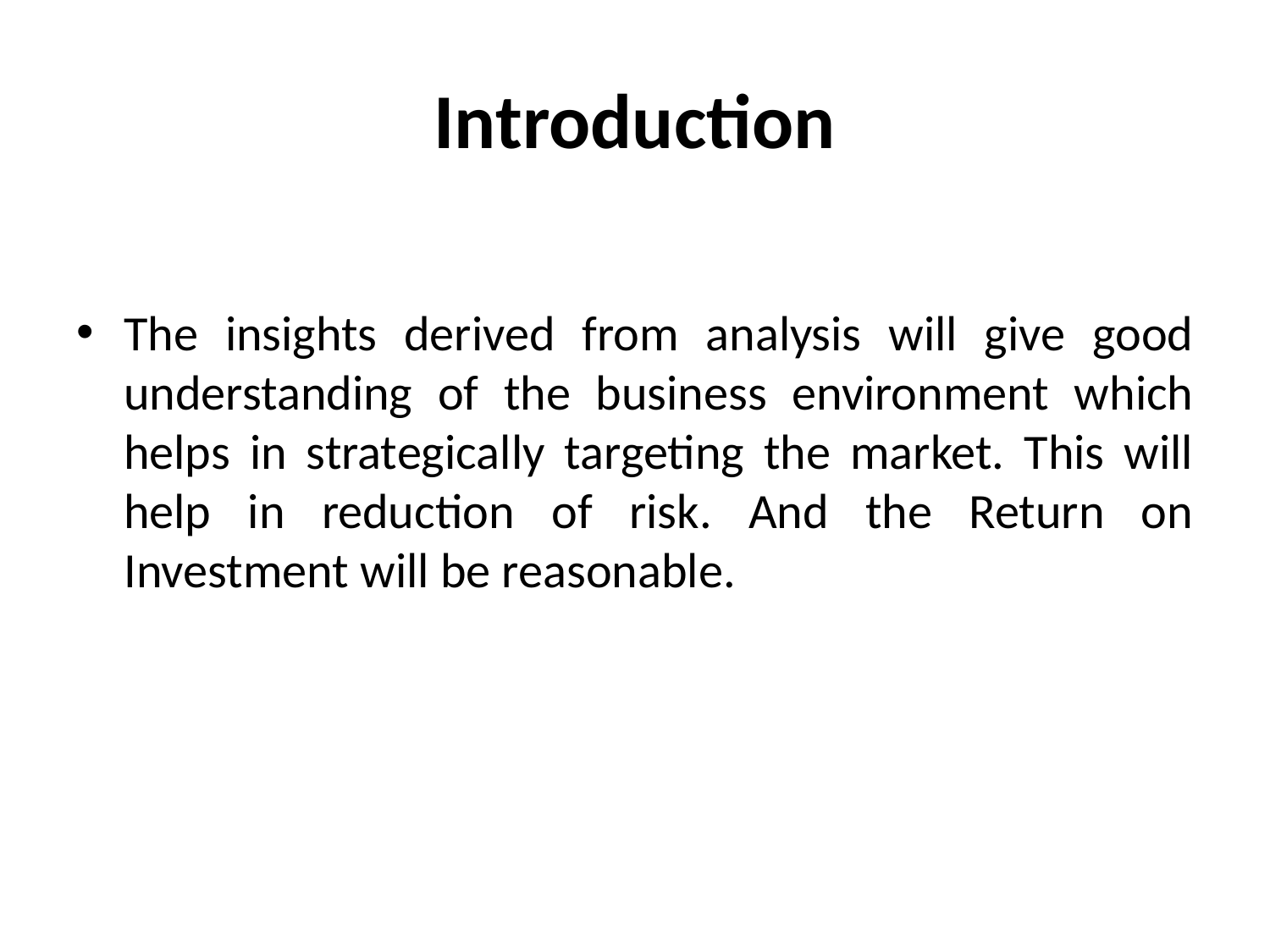

# Introduction

The insights derived from analysis will give good understanding of the business environment which helps in strategically targeting the market. This will help in reduction of risk. And the Return on Investment will be reasonable.